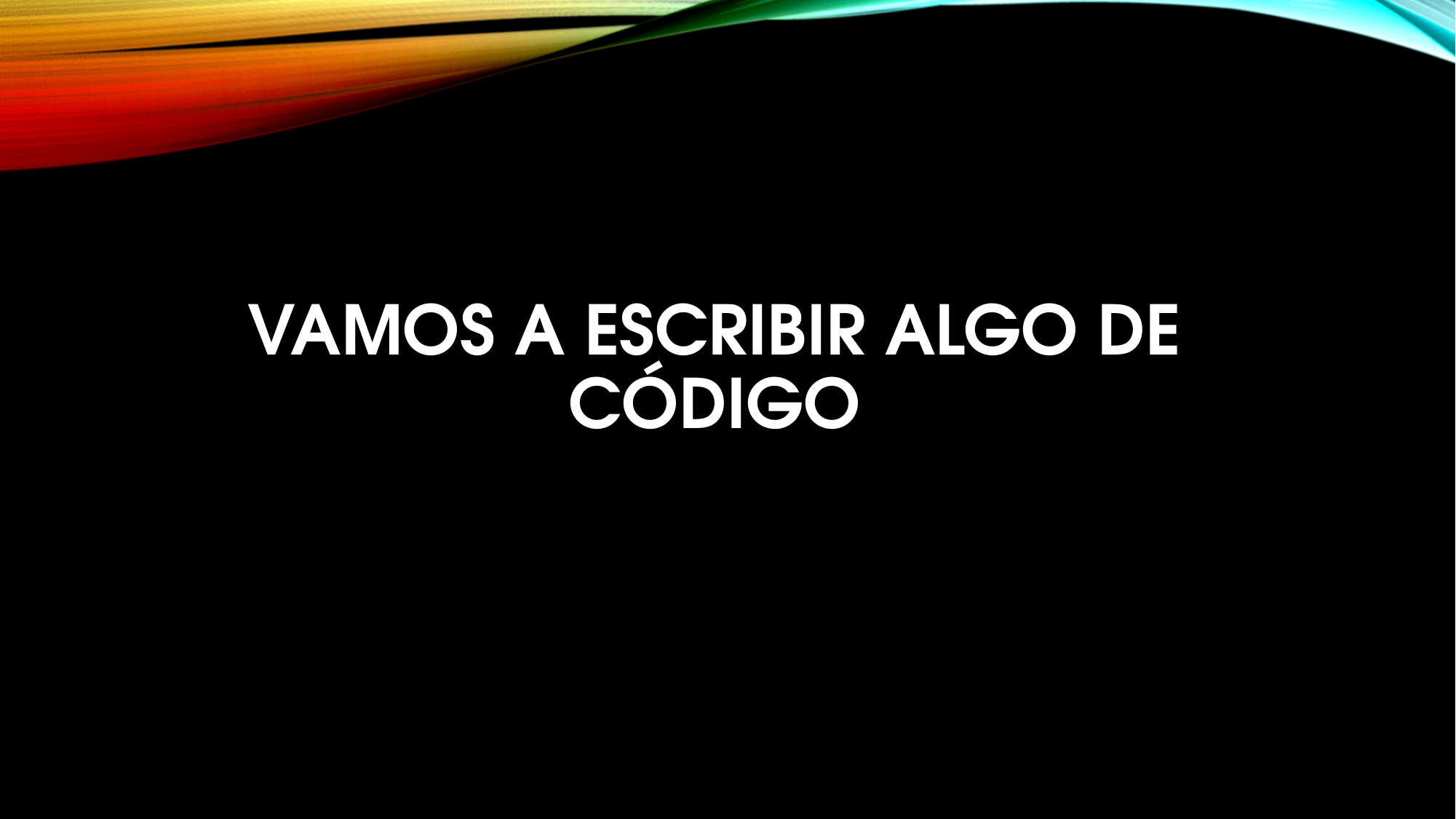

# Vamos a escribir algo de código